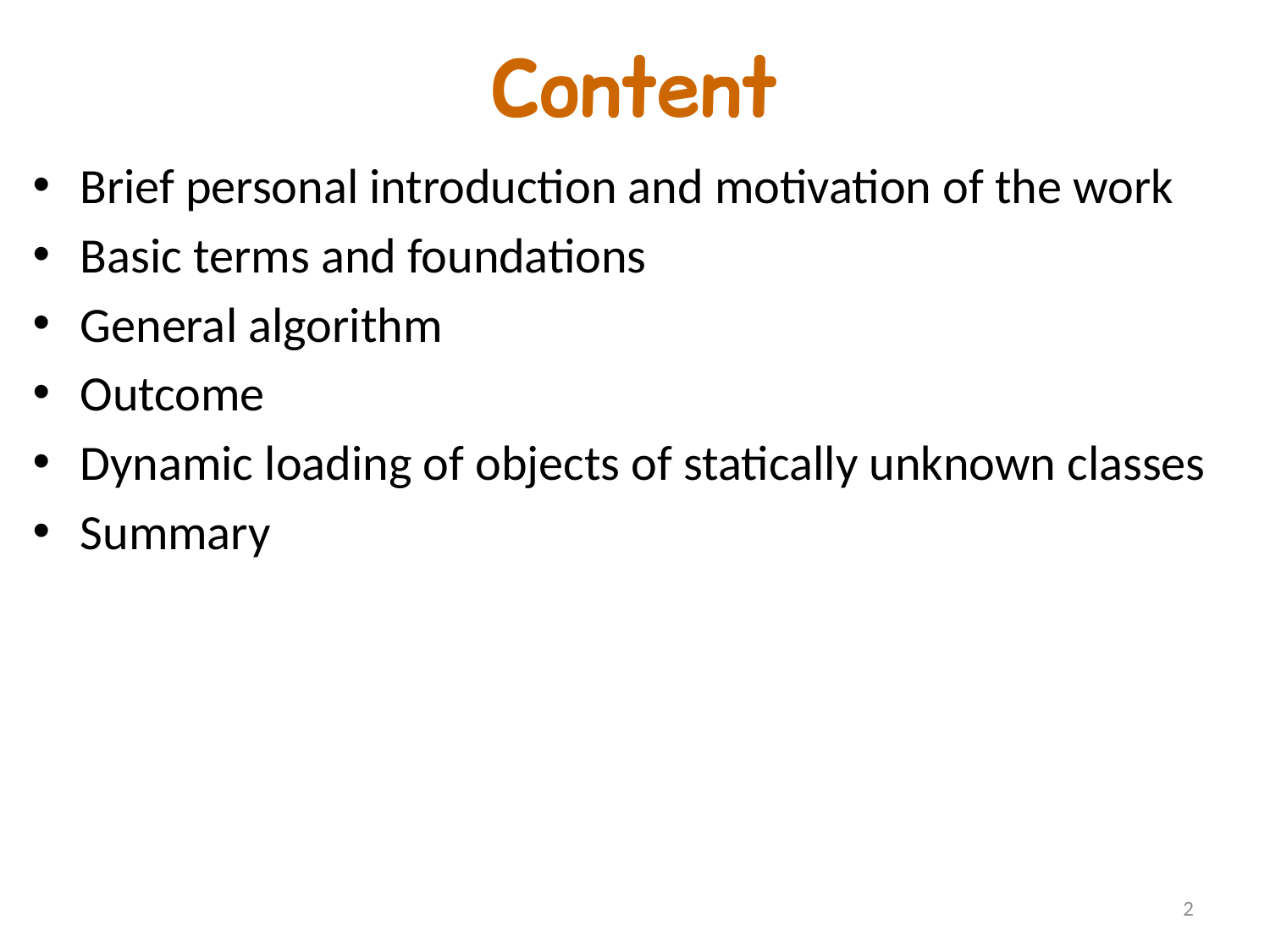

# Content
Brief personal introduction and motivation of the work
Basic terms and foundations
General algorithm
Outcome
Dynamic loading of objects of statically unknown classes
Summary
2